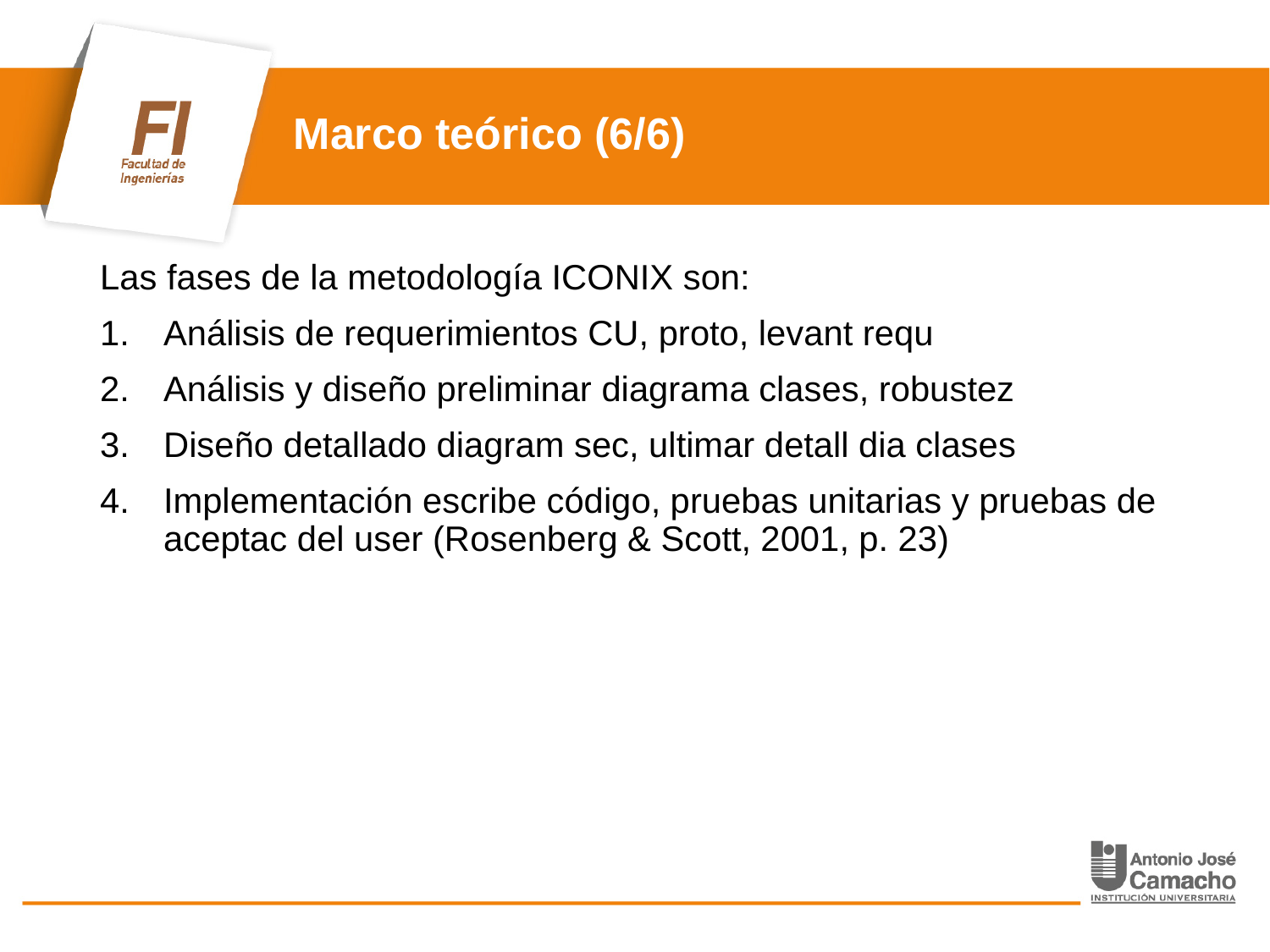

# Marco teórico (6/6)
Las fases de la metodología ICONIX son:
Análisis de requerimientos CU, proto, levant requ
Análisis y diseño preliminar diagrama clases, robustez
Diseño detallado diagram sec, ultimar detall dia clases
Implementación escribe código, pruebas unitarias y pruebas de aceptac del user (Rosenberg & Scott, 2001, p. 23)